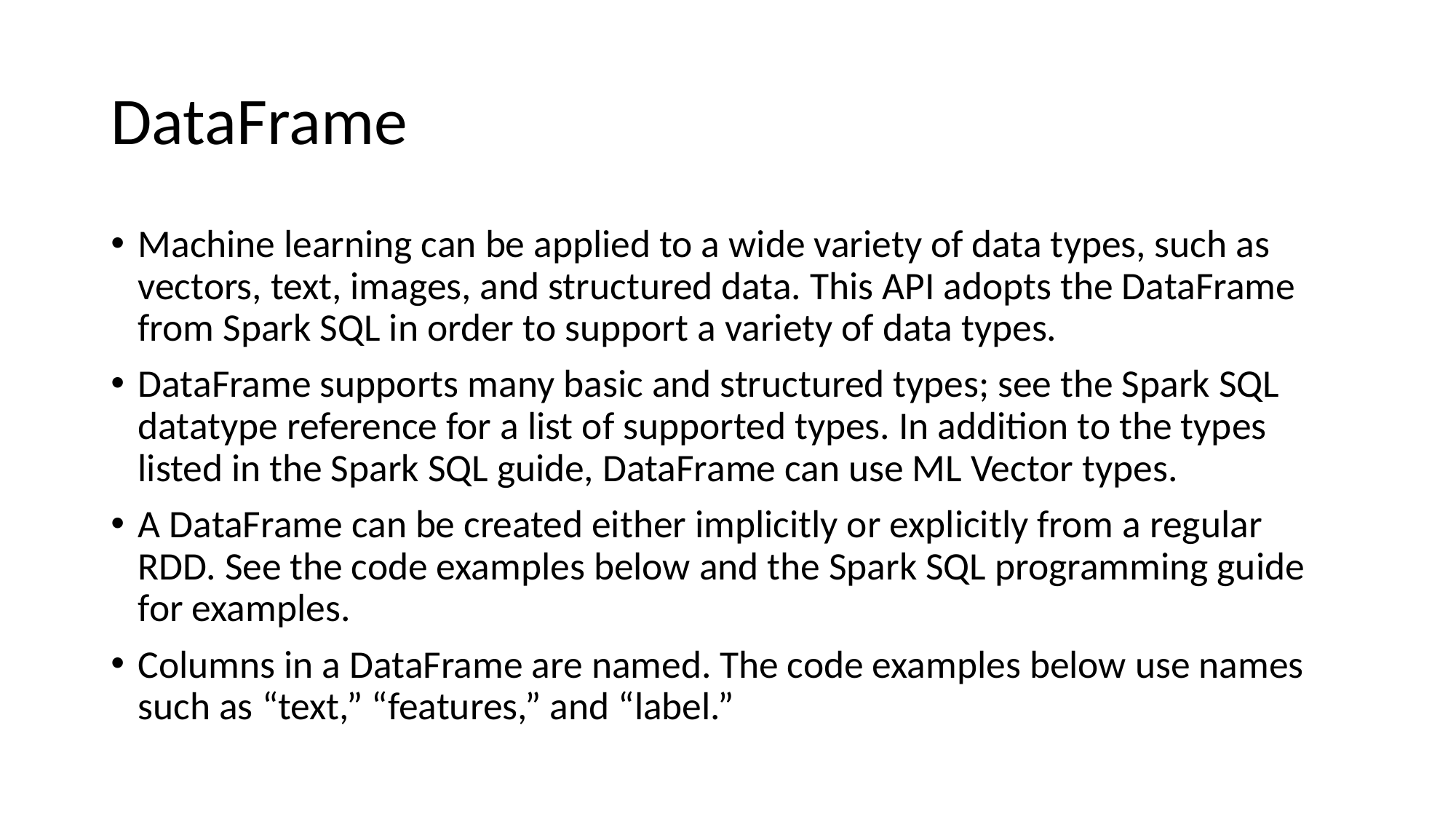

# DataFrame
Machine learning can be applied to a wide variety of data types, such as vectors, text, images, and structured data. This API adopts the DataFrame from Spark SQL in order to support a variety of data types.
DataFrame supports many basic and structured types; see the Spark SQL datatype reference for a list of supported types. In addition to the types listed in the Spark SQL guide, DataFrame can use ML Vector types.
A DataFrame can be created either implicitly or explicitly from a regular RDD. See the code examples below and the Spark SQL programming guide for examples.
Columns in a DataFrame are named. The code examples below use names such as “text,” “features,” and “label.”